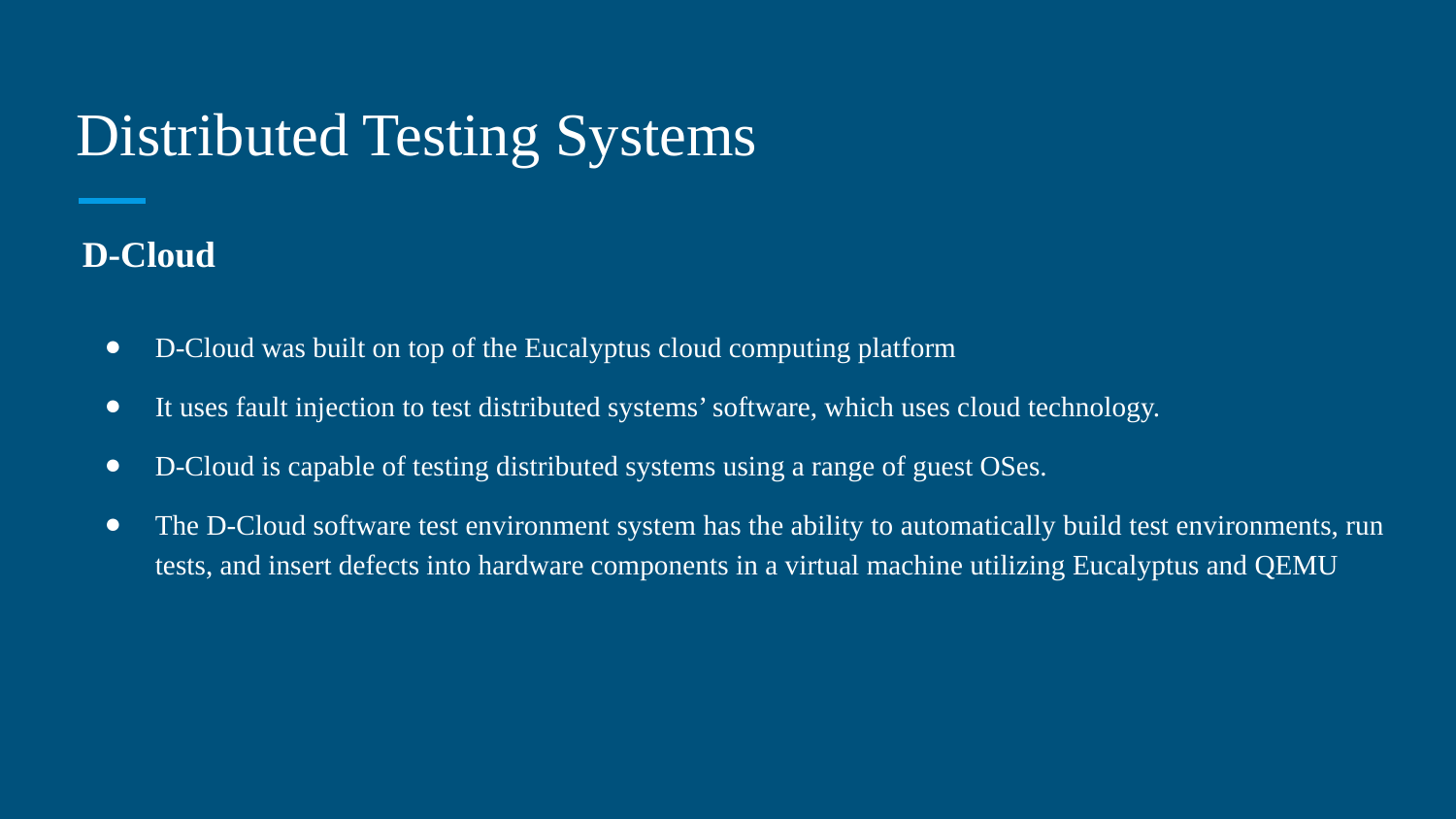

# Distributed Testing Systems
D-Cloud
D-Cloud was built on top of the Eucalyptus cloud computing platform
It uses fault injection to test distributed systems’ software, which uses cloud technology.
D-Cloud is capable of testing distributed systems using a range of guest OSes.
The D-Cloud software test environment system has the ability to automatically build test environments, run tests, and insert defects into hardware components in a virtual machine utilizing Eucalyptus and QEMU